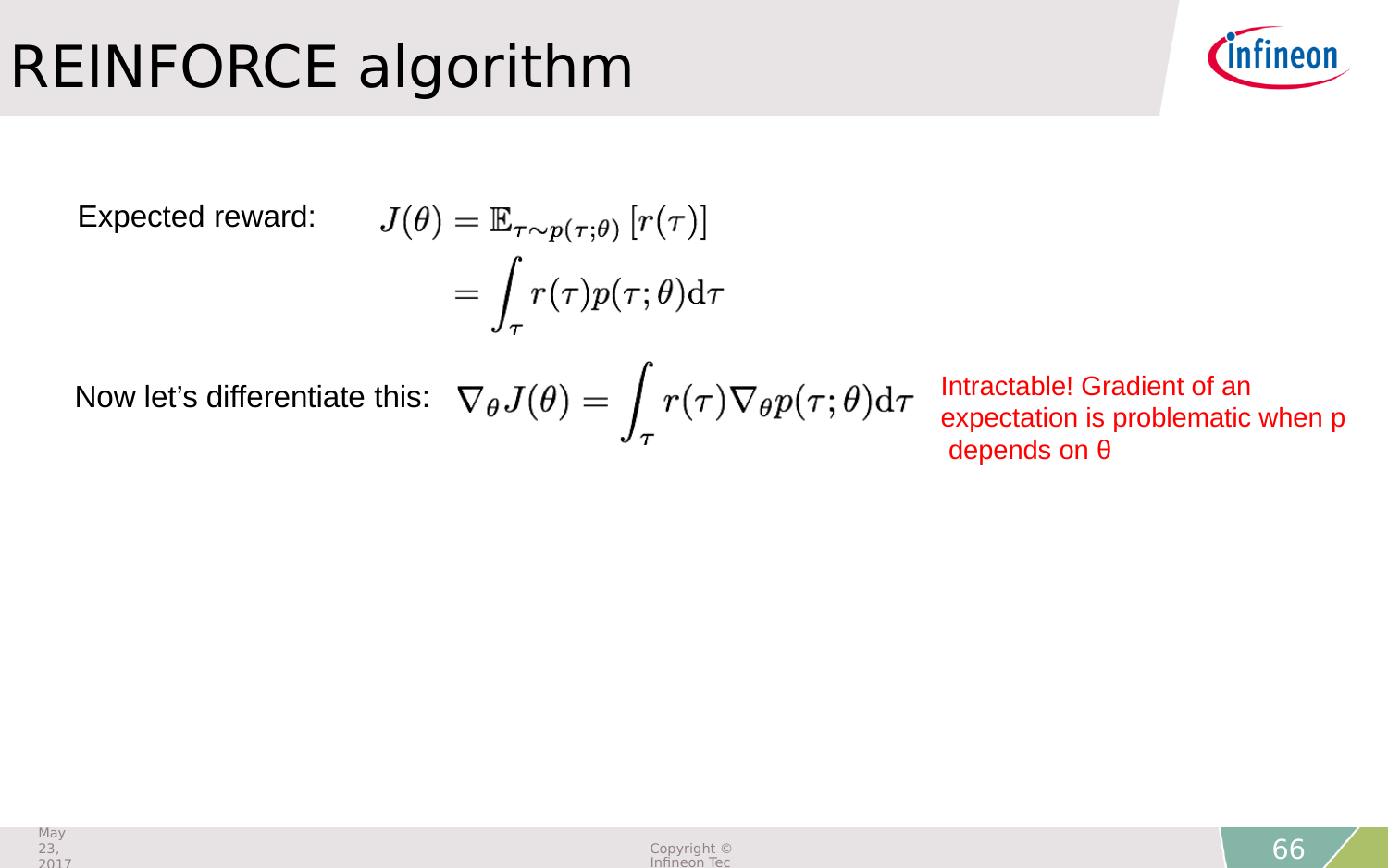

REINFORCE algorithm
Expected reward:

Intractable! Gradient of an  expectation is problematic when p  depends on θ
Now let’s differentiate this:
May 23, 2017
Copyright © Infineon Technologies AG 2018. All rights reserved.
66